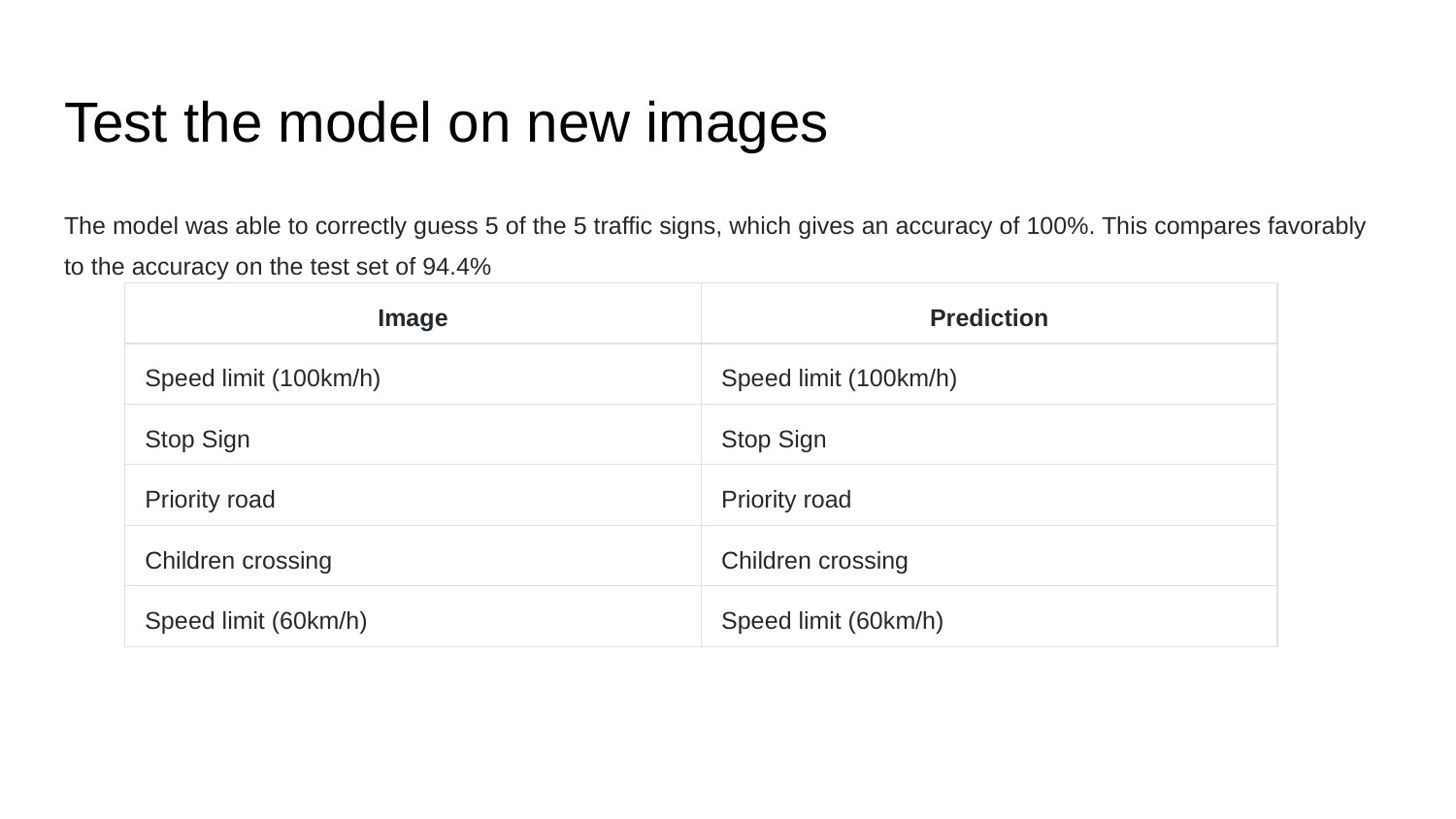

# Test the model on new images
The model was able to correctly guess 5 of the 5 traffic signs, which gives an accuracy of 100%. This compares favorably to the accuracy on the test set of 94.4%

| Image | Prediction |
| --- | --- |
| Speed limit (100km/h) | Speed limit (100km/h) |
| Stop Sign | Stop Sign |
| Priority road | Priority road |
| Children crossing | Children crossing |
| Speed limit (60km/h) | Speed limit (60km/h) |